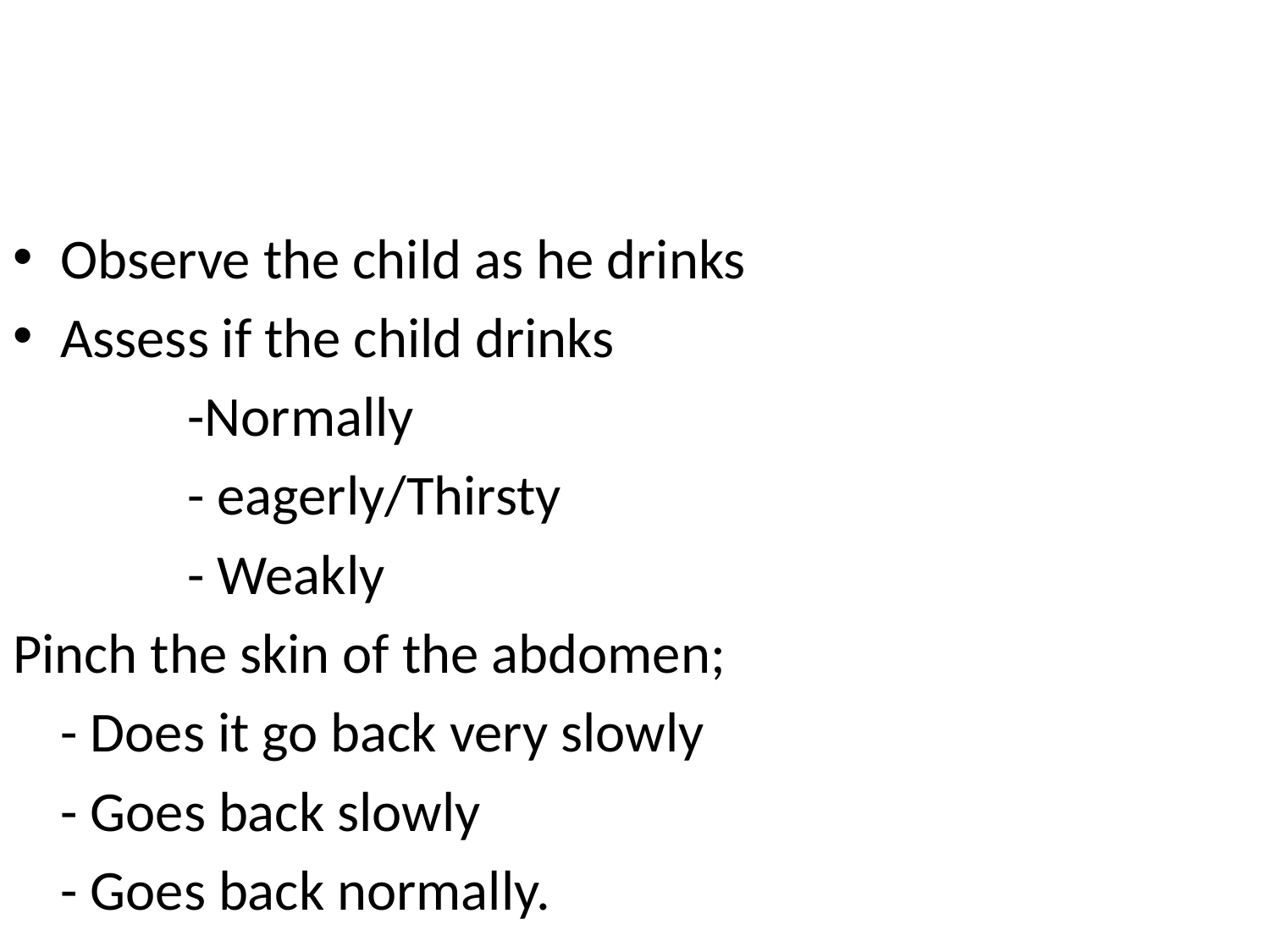

#
Observe the child as he drinks
Assess if the child drinks
		-Normally
		- eagerly/Thirsty
		- Weakly
Pinch the skin of the abdomen;
	- Does it go back very slowly
	- Goes back slowly
	- Goes back normally.